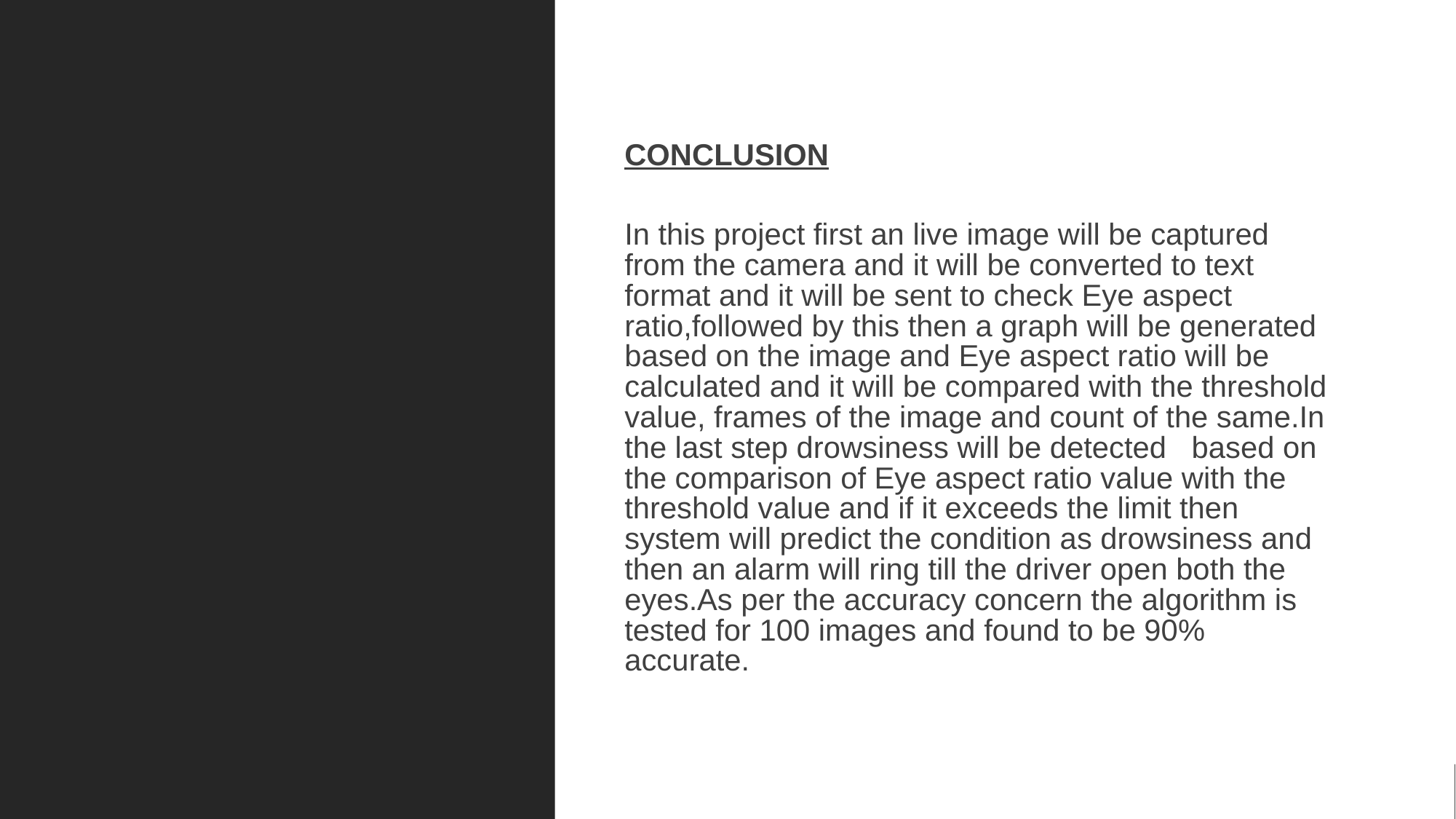

CONCLUSION

In this project first an live image will be captured from the camera and it will be converted to text format and it will be sent to check Eye aspect ratio,followed by this then a graph will be generated based on the image and Eye aspect ratio will be calculated and it will be compared with the threshold value, frames of the image and count of the same.In the last step drowsiness will be detected   based on the comparison of Eye aspect ratio value with the threshold value and if it exceeds the limit then system will predict the condition as drowsiness and then an alarm will ring till the driver open both the eyes.As per the accuracy concern the algorithm is tested for 100 images and found to be 90% accurate.